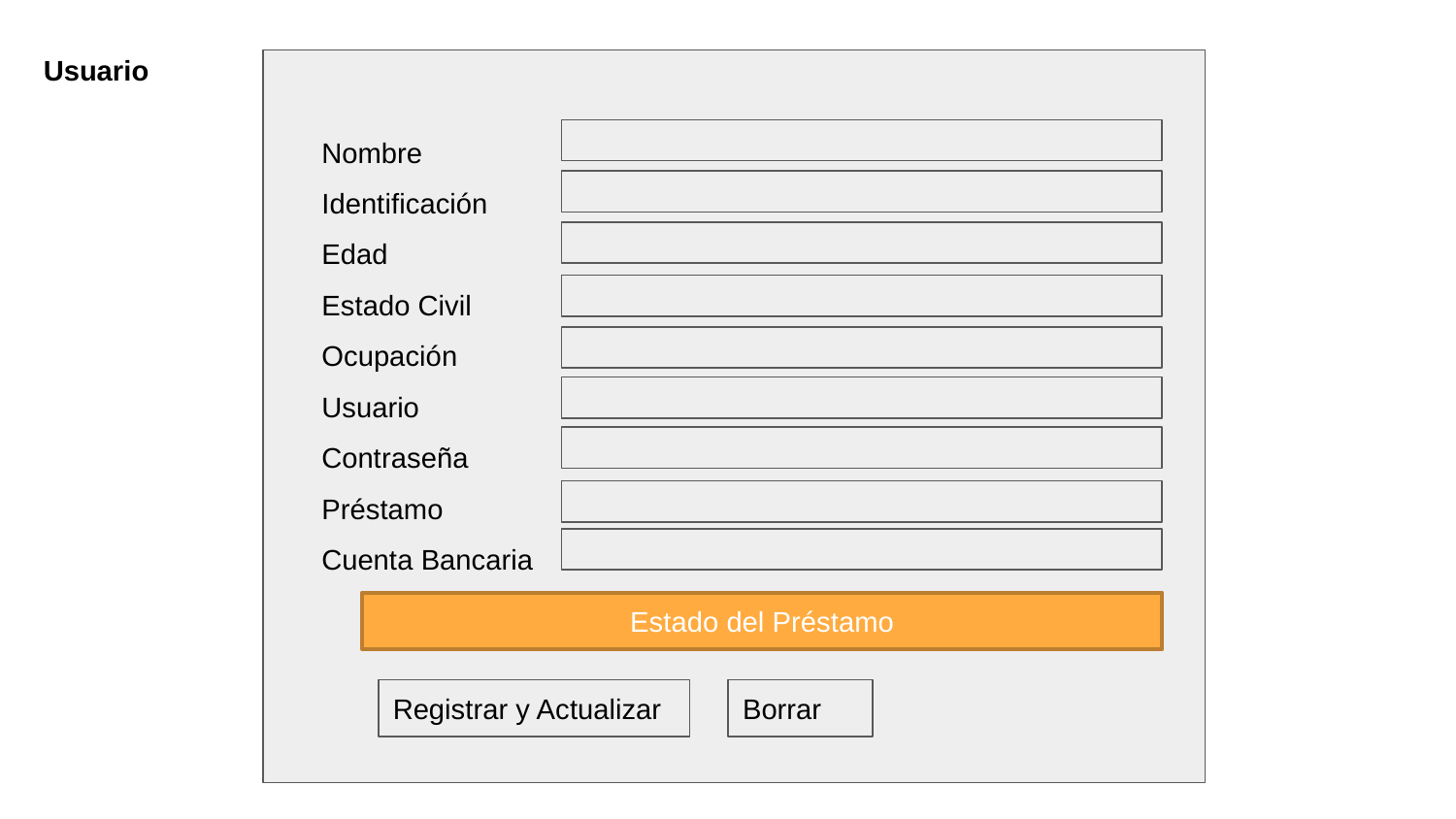

Usuario

Nombre
Identificación
Edad
Estado Civil
Ocupación
Usuario
Contraseña
Préstamo
Cuenta Bancaria

Estado del Préstamo
Registrar y Actualizar
Borrar